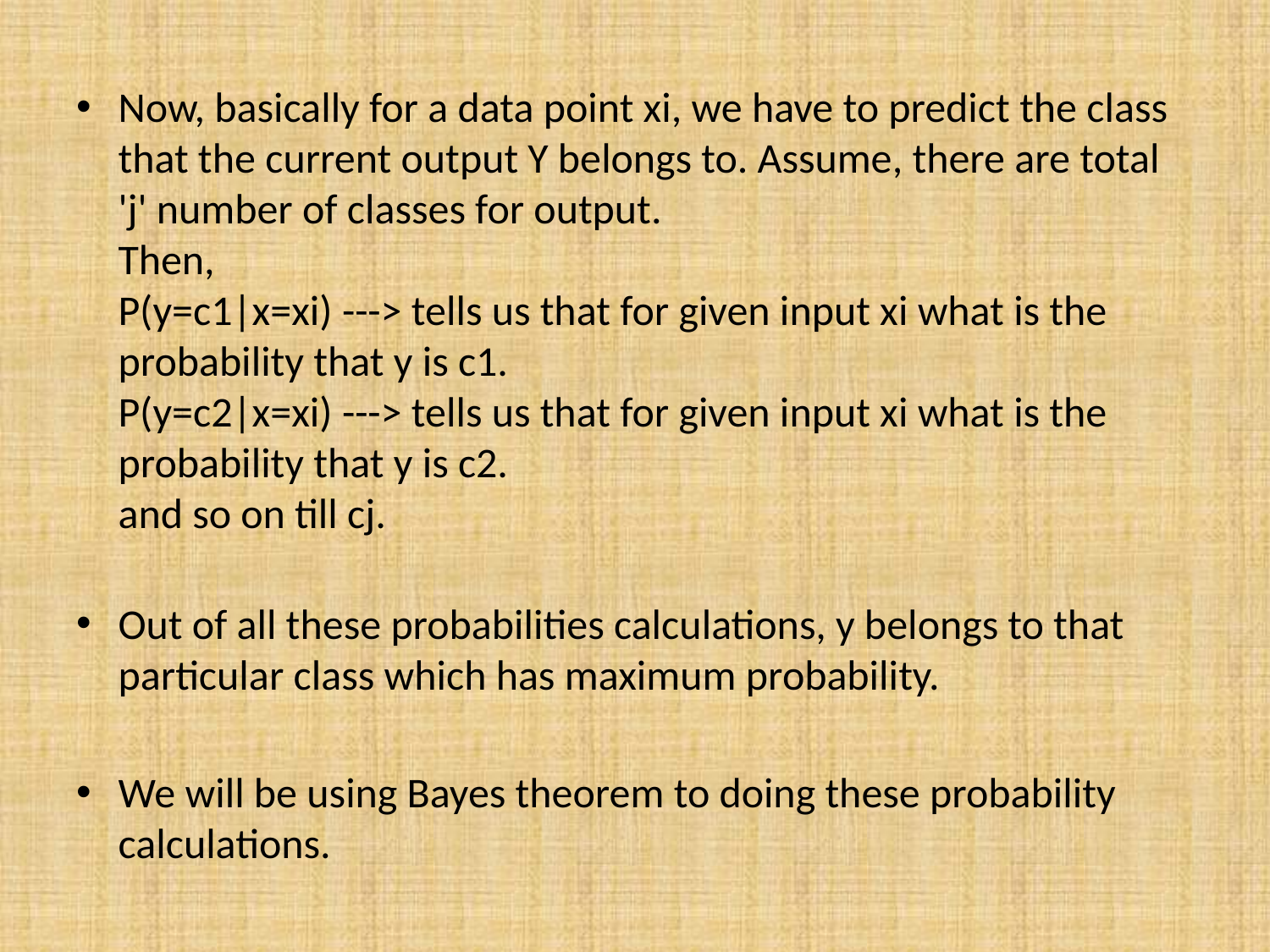

Now, basically for a data point xi, we have to predict the class that the current output Y belongs to. Assume, there are total 'j' number of classes for output.
Then,
P(y=c1|x=xi) ---> tells us that for given input xi what is the probability that y is c1.
P(y=c2|x=xi) ---> tells us that for given input xi what is the probability that y is c2.
and so on till cj.
Out of all these probabilities calculations, y belongs to that particular class which has maximum probability.

We will be using Bayes theorem to doing these probability calculations.